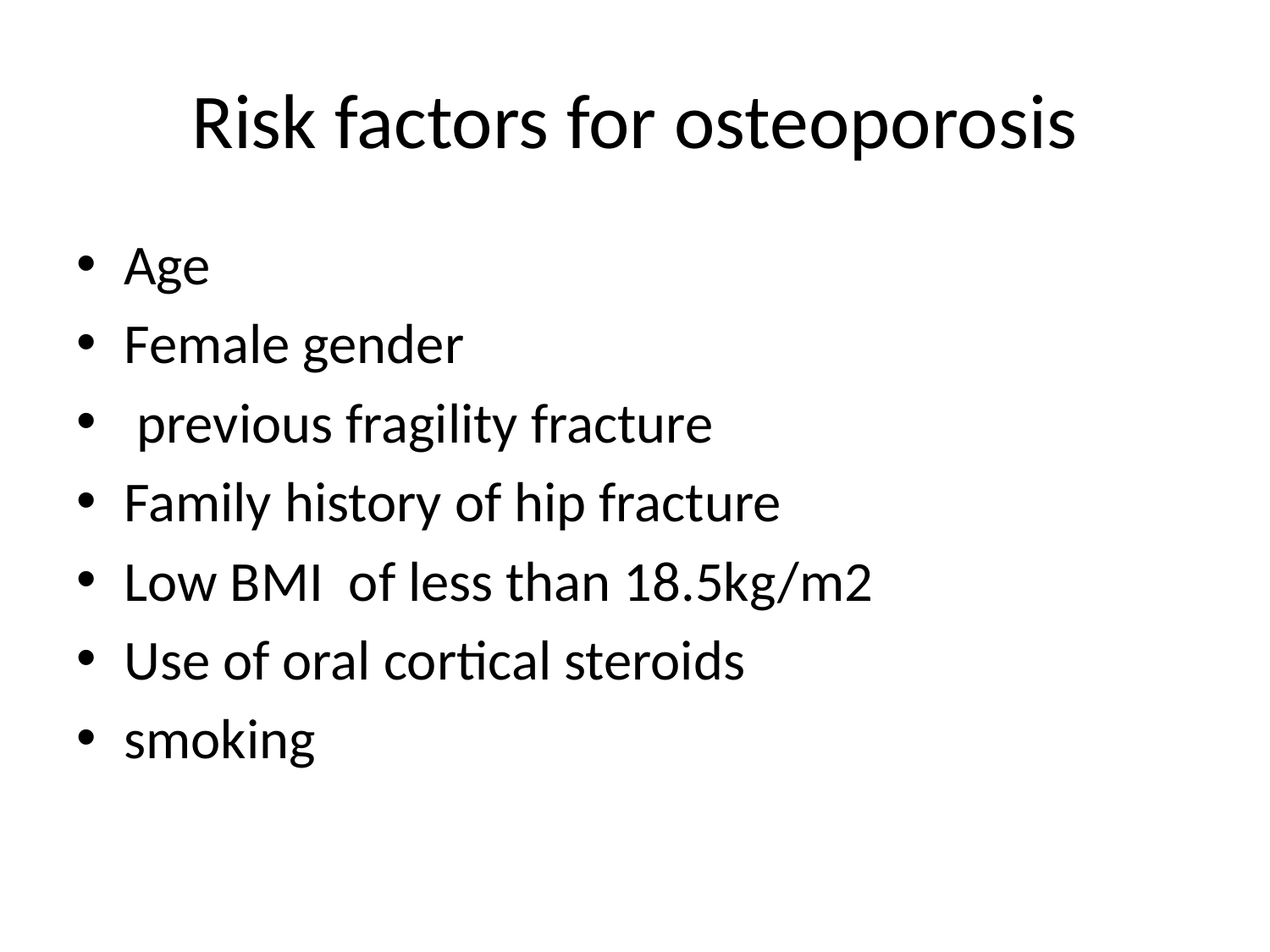

# Risk factors for osteoporosis
Age
Female gender
 previous fragility fracture
Family history of hip fracture
Low BMI  of less than 18.5kg/m2
Use of oral cortical steroids
smoking